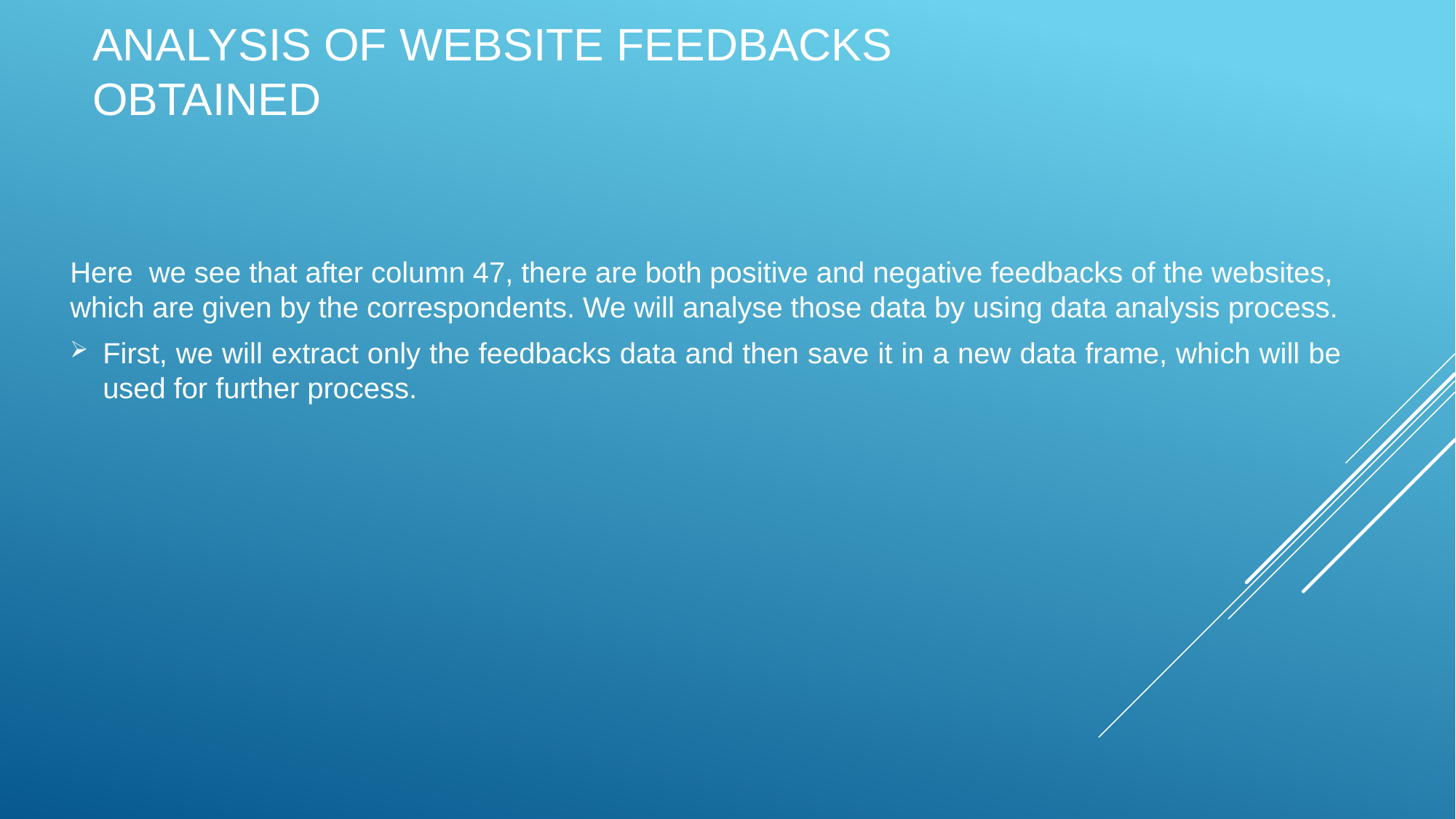

# Analysis of website feedbacks obtained
Here  we see that after column 47, there are both positive and negative feedbacks of the websites, which are given by the correspondents. We will analyse those data by using data analysis process.
First, we will extract only the feedbacks data and then save it in a new data frame, which will be used for further process.